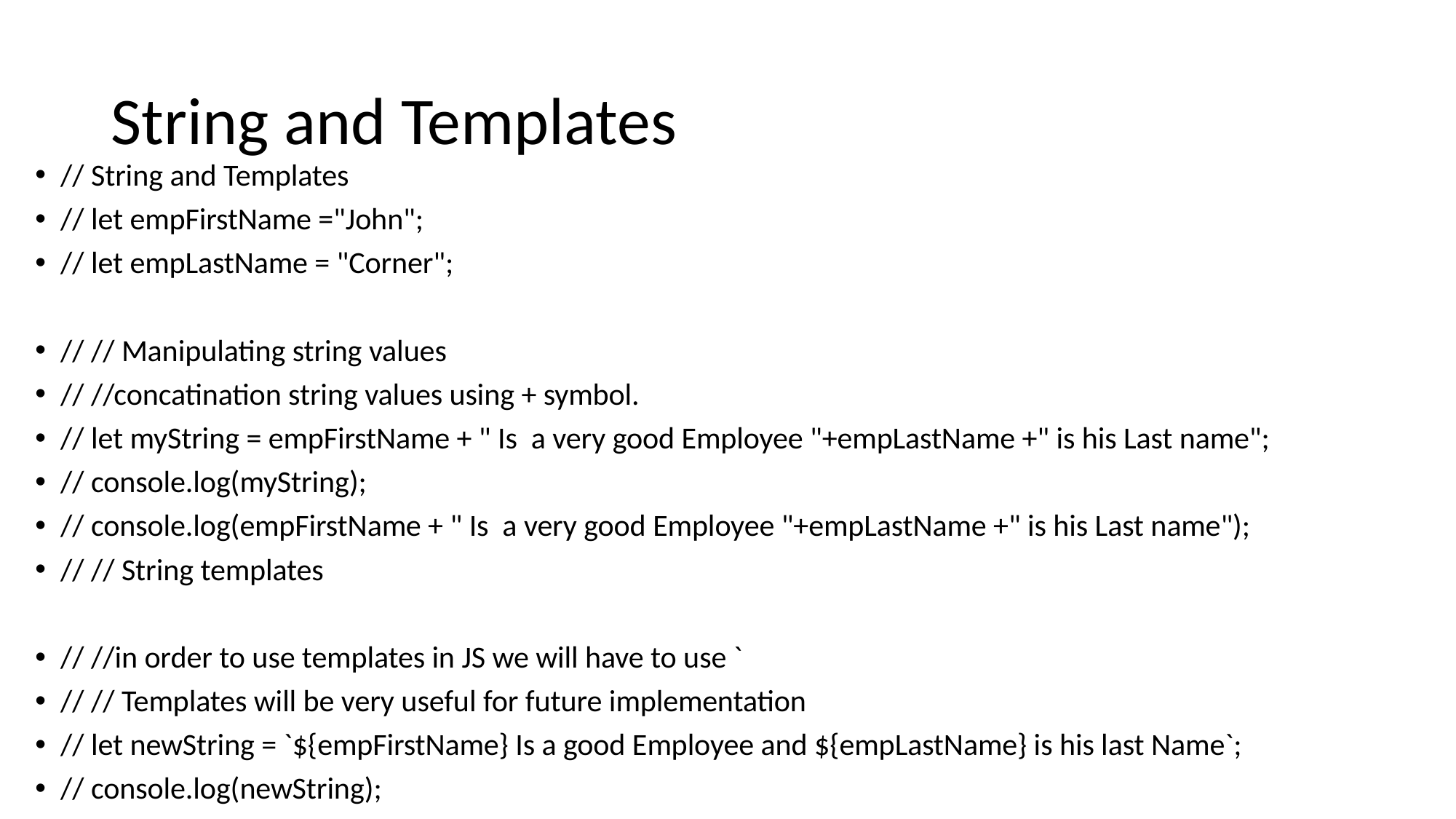

# String and Templates
// String and Templates
// let empFirstName ="John";
// let empLastName = "Corner";

// // Manipulating string values
// //concatination string values using + symbol.
// let myString = empFirstName + " Is  a very good Employee "+empLastName +" is his Last name";
// console.log(myString);
// console.log(empFirstName + " Is  a very good Employee "+empLastName +" is his Last name");
// // String templates

// //in order to use templates in JS we will have to use `
// // Templates will be very useful for future implementation
// let newString = `${empFirstName} Is a good Employee and ${empLastName} is his last Name`;
// console.log(newString);